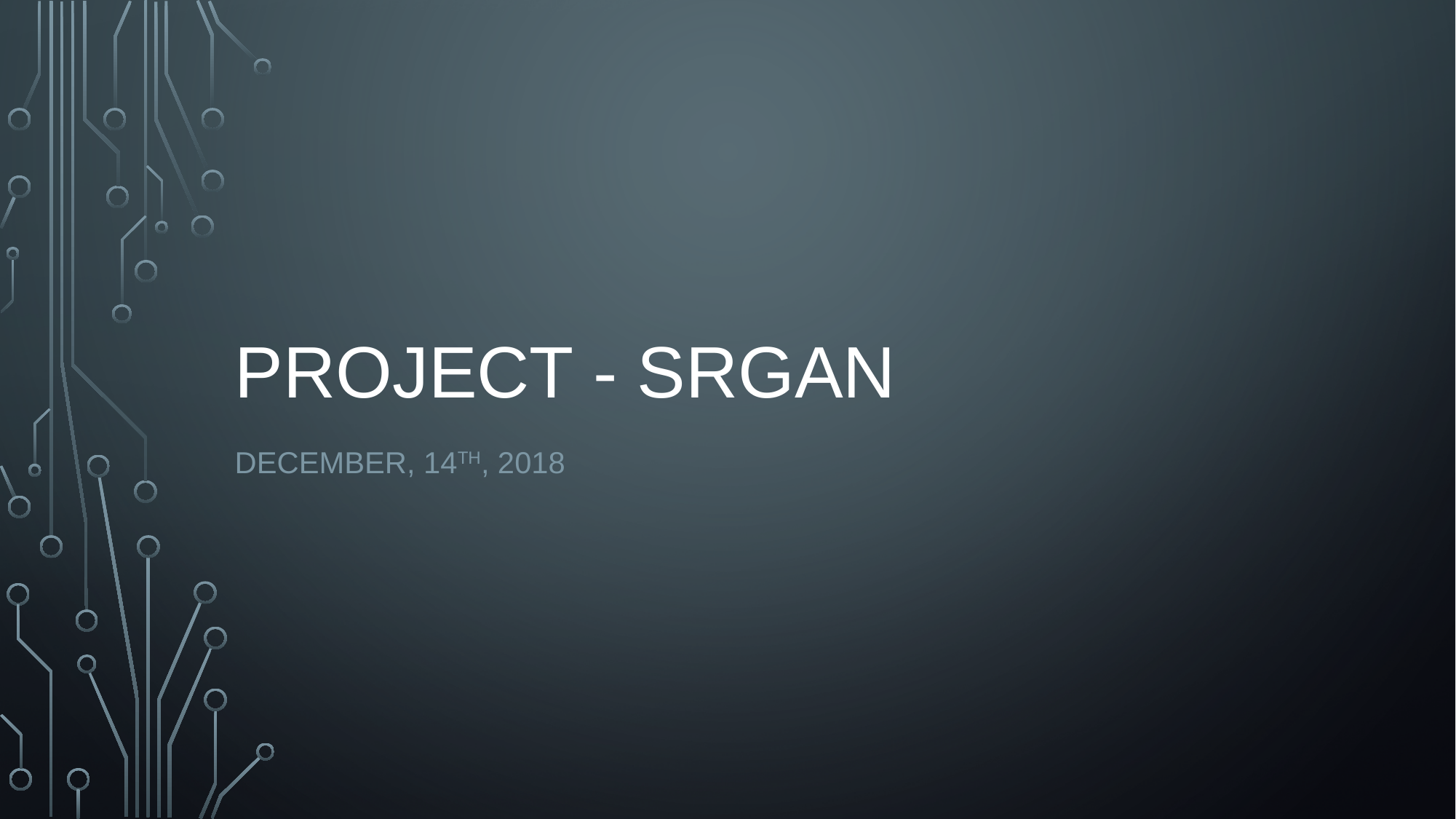

# Project - Srgan
December, 14th, 2018